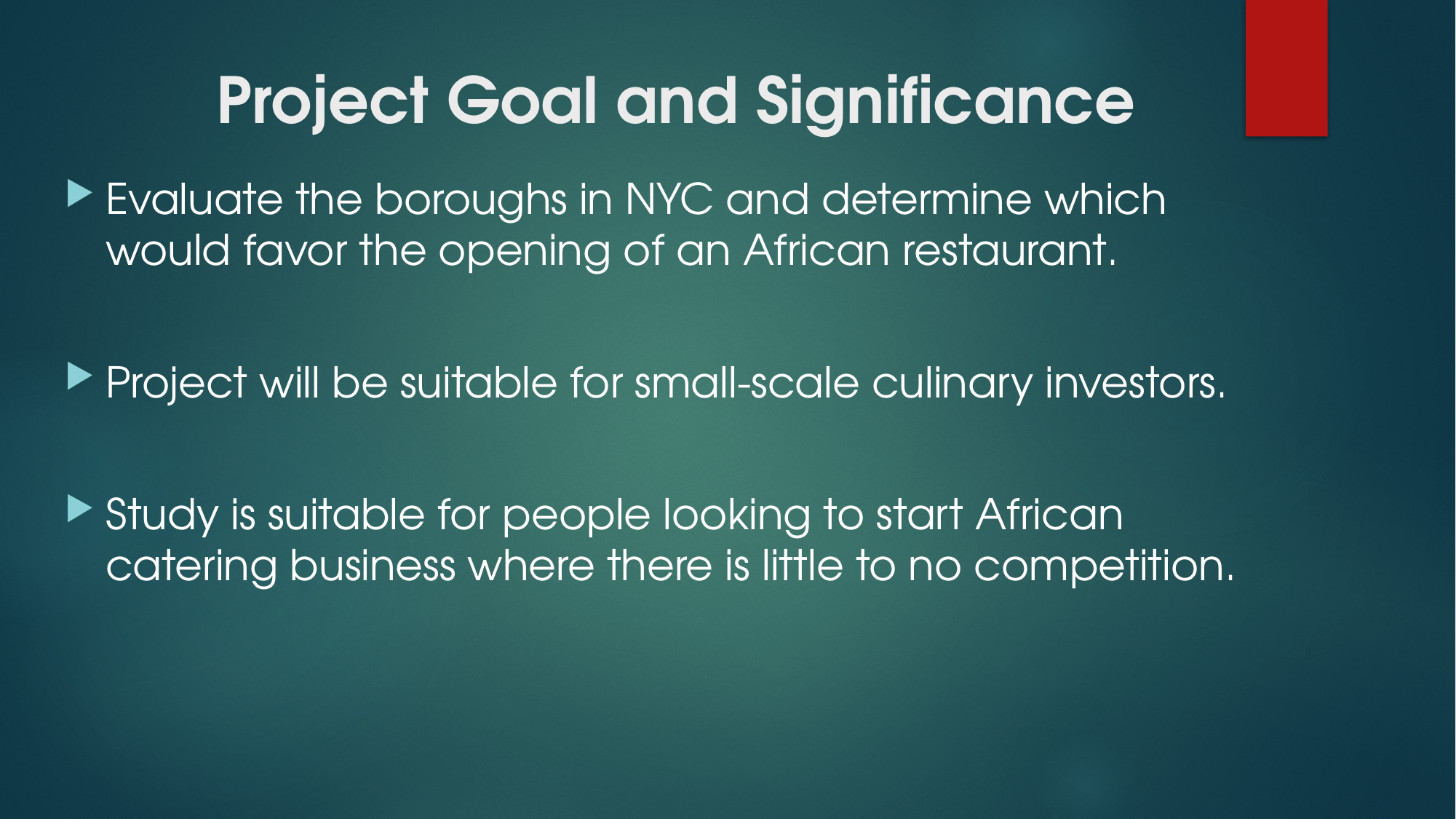

# Project Goal and Significance
Evaluate the boroughs in NYC and determine which would favor the opening of an African restaurant.

Project will be suitable for small-scale culinary investors.

Study is suitable for people looking to start African catering business where there is little to no competition.